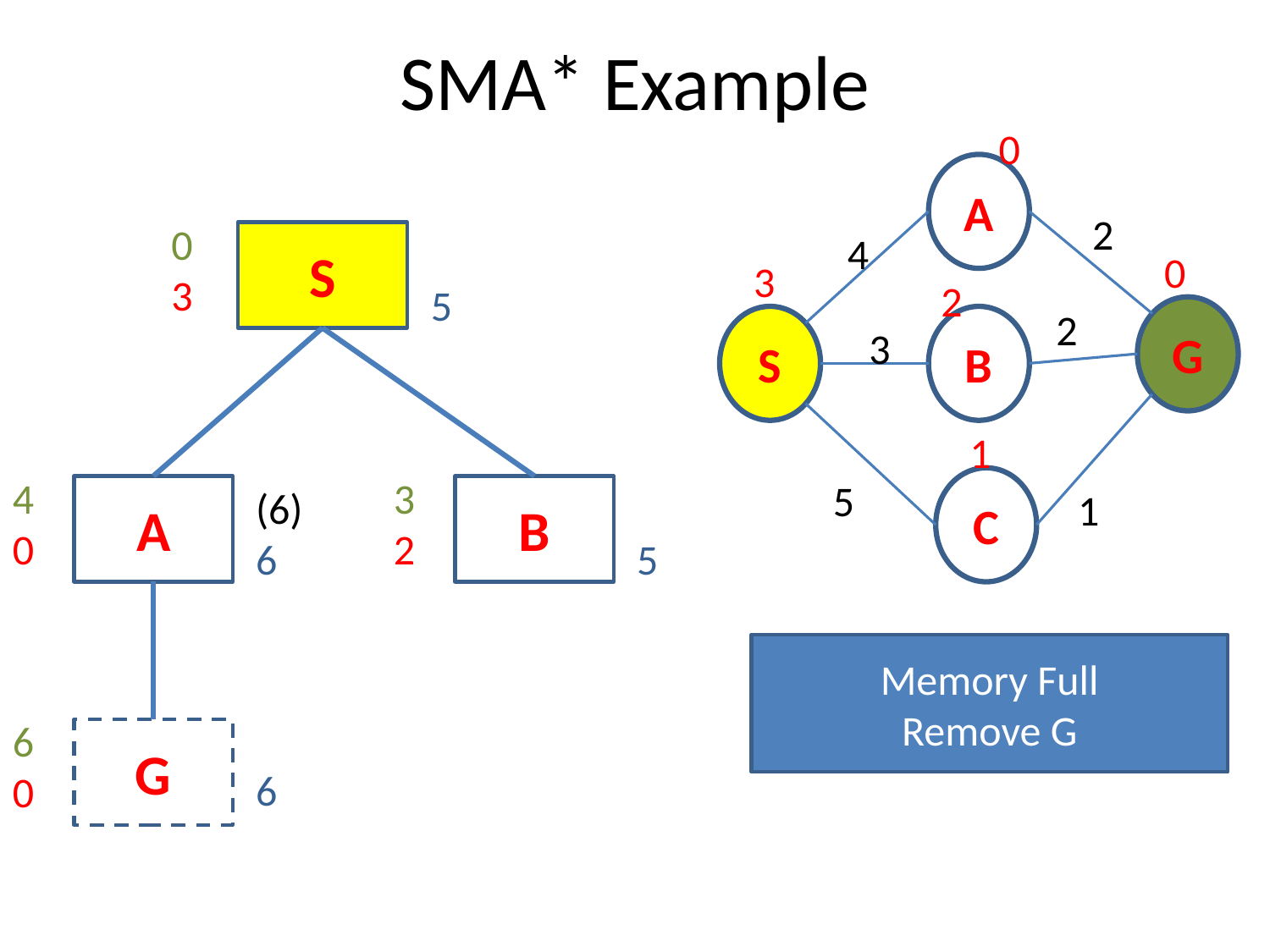

# SMA* Example
0
A
G
S
B
C
2
4
2
3
5
1
0
3
2
1
0
3
S

5
4
0
A
(6)
6
3
2
B

5
Memory Full
Remove G
6
0
G

6